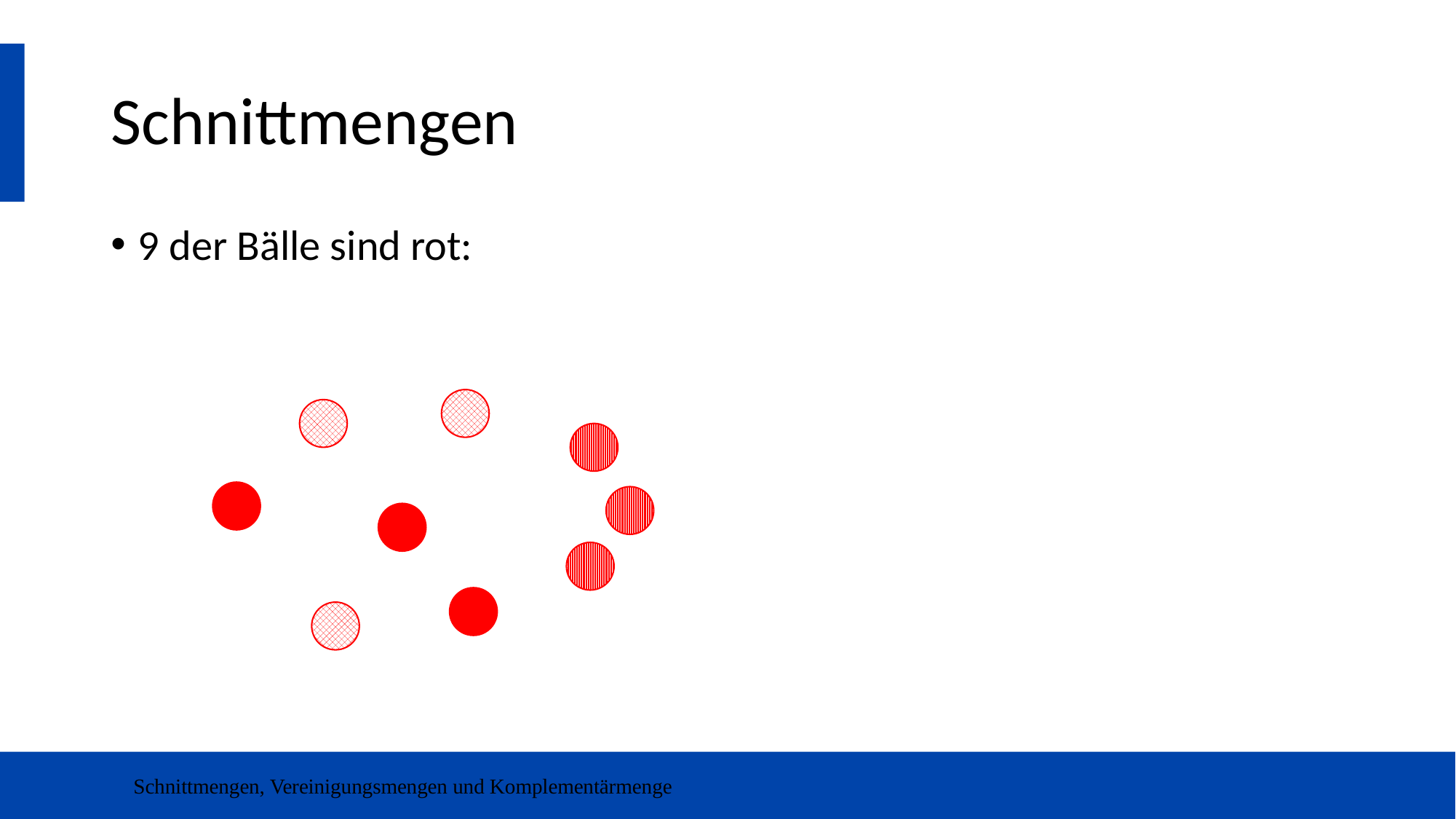

# Schnittmengen
9 der Bälle sind rot:

Schnittmengen, Vereinigungsmengen und Komplementärmenge